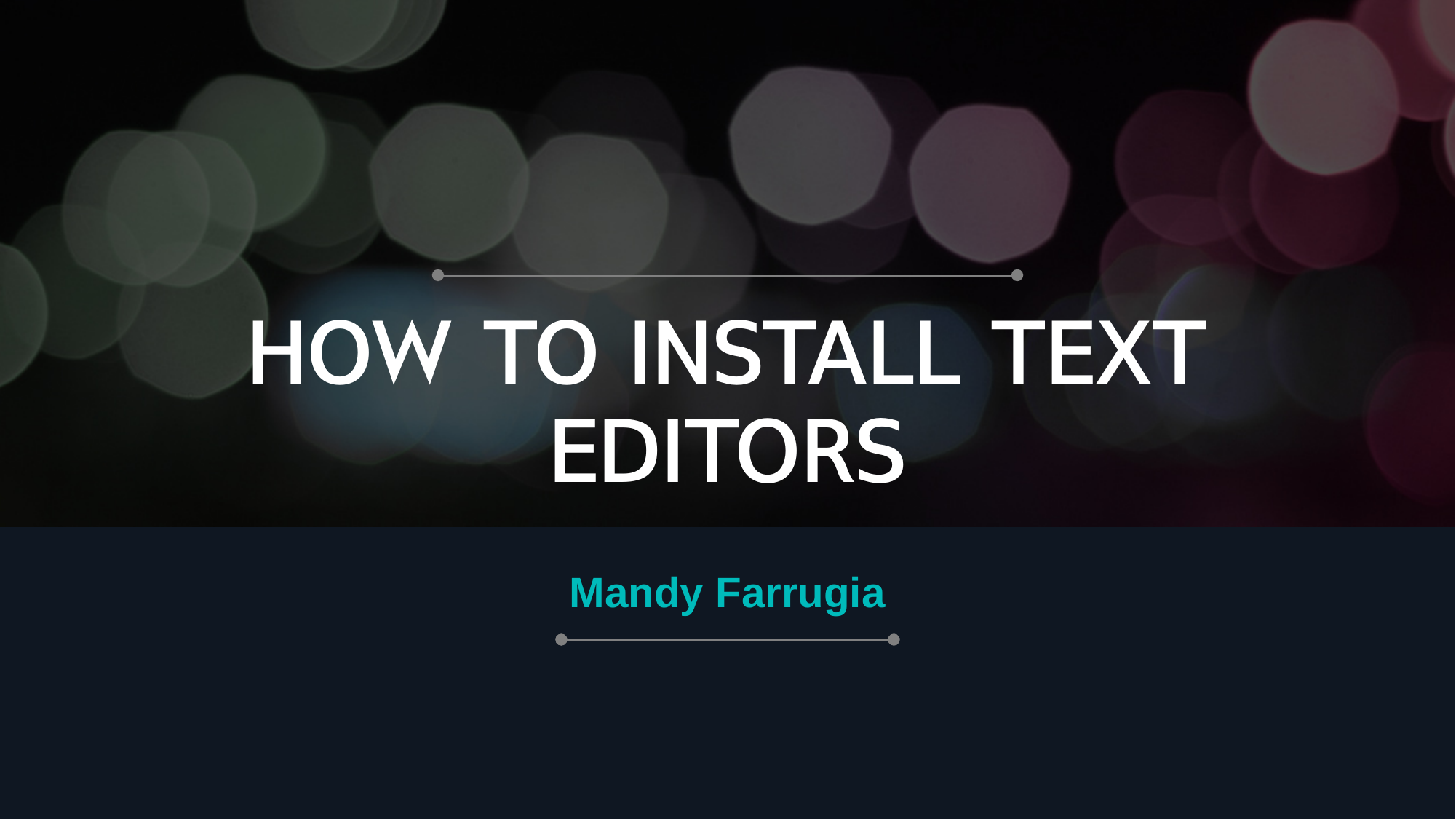

# HOW TO INSTALL TEXT EDITORS
Mandy Farrugia